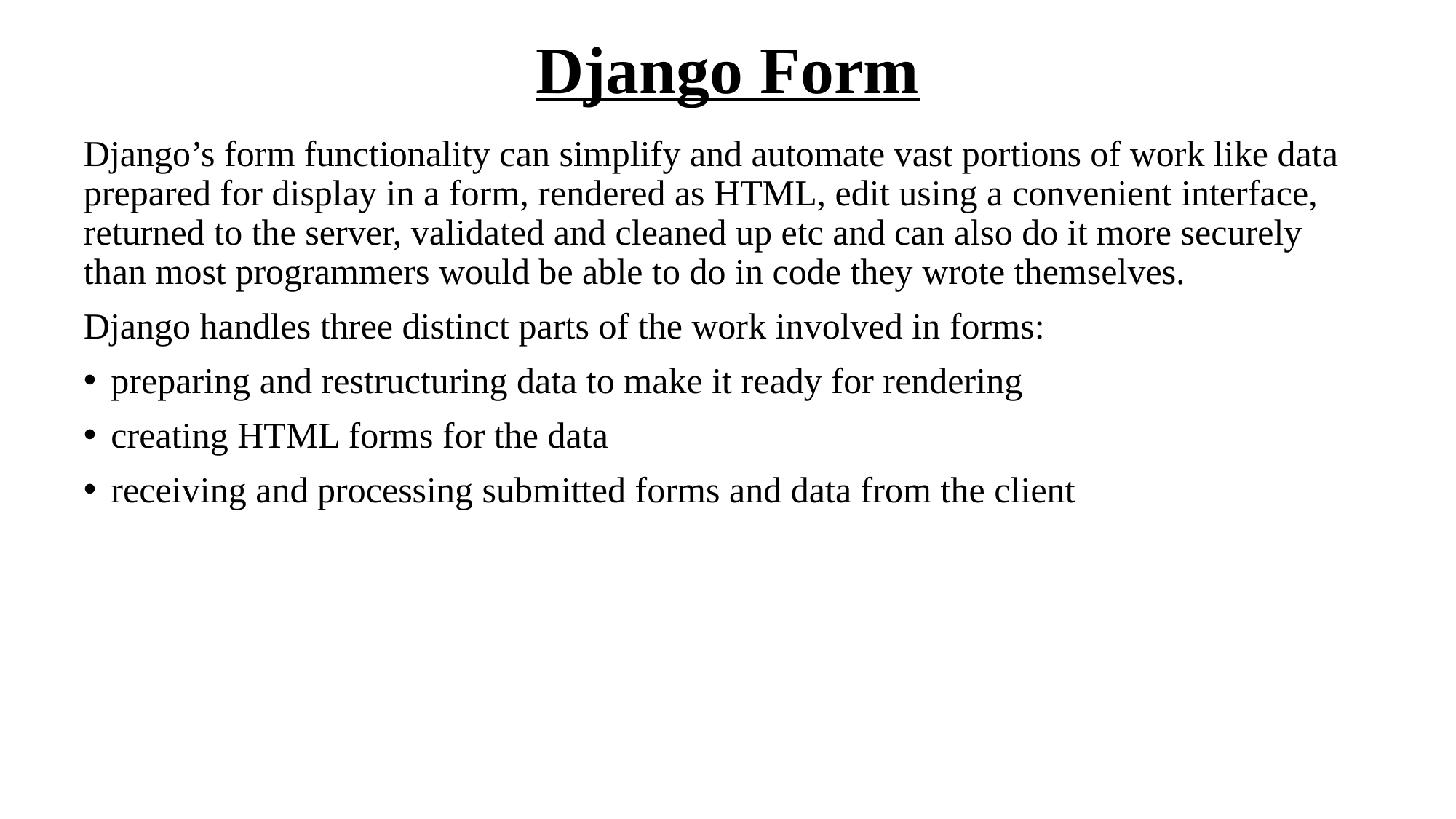

# Django Form
Django’s form functionality can simplify and automate vast portions of work like data prepared for display in a form, rendered as HTML, edit using a convenient interface, returned to the server, validated and cleaned up etc and can also do it more securely than most programmers would be able to do in code they wrote themselves.
Django handles three distinct parts of the work involved in forms:
preparing and restructuring data to make it ready for rendering
creating HTML forms for the data
receiving and processing submitted forms and data from the client